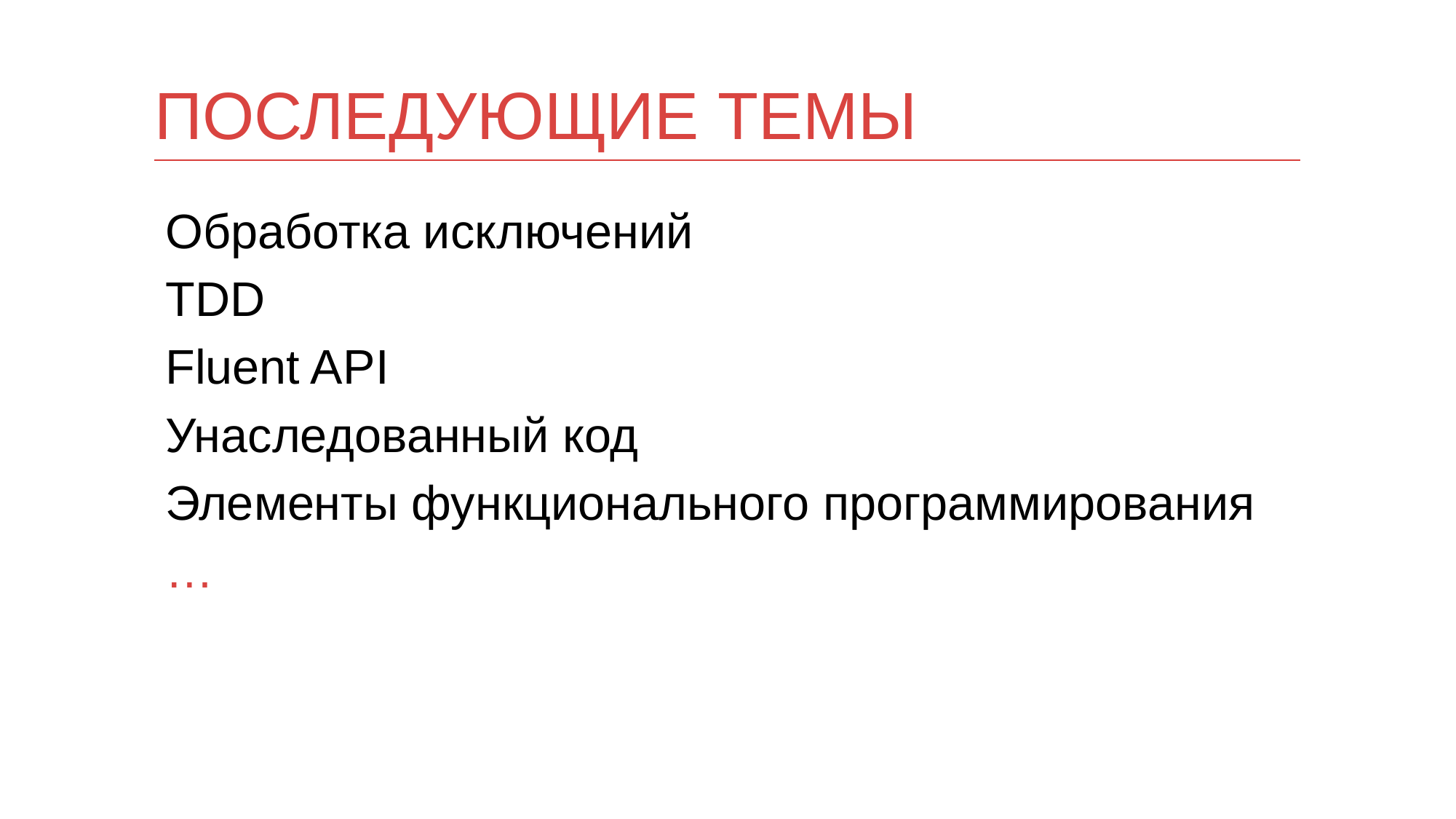

# Последующие темы
Обработка исключений
TDD
Fluent API
Унаследованный код
Элементы функционального программирования
…